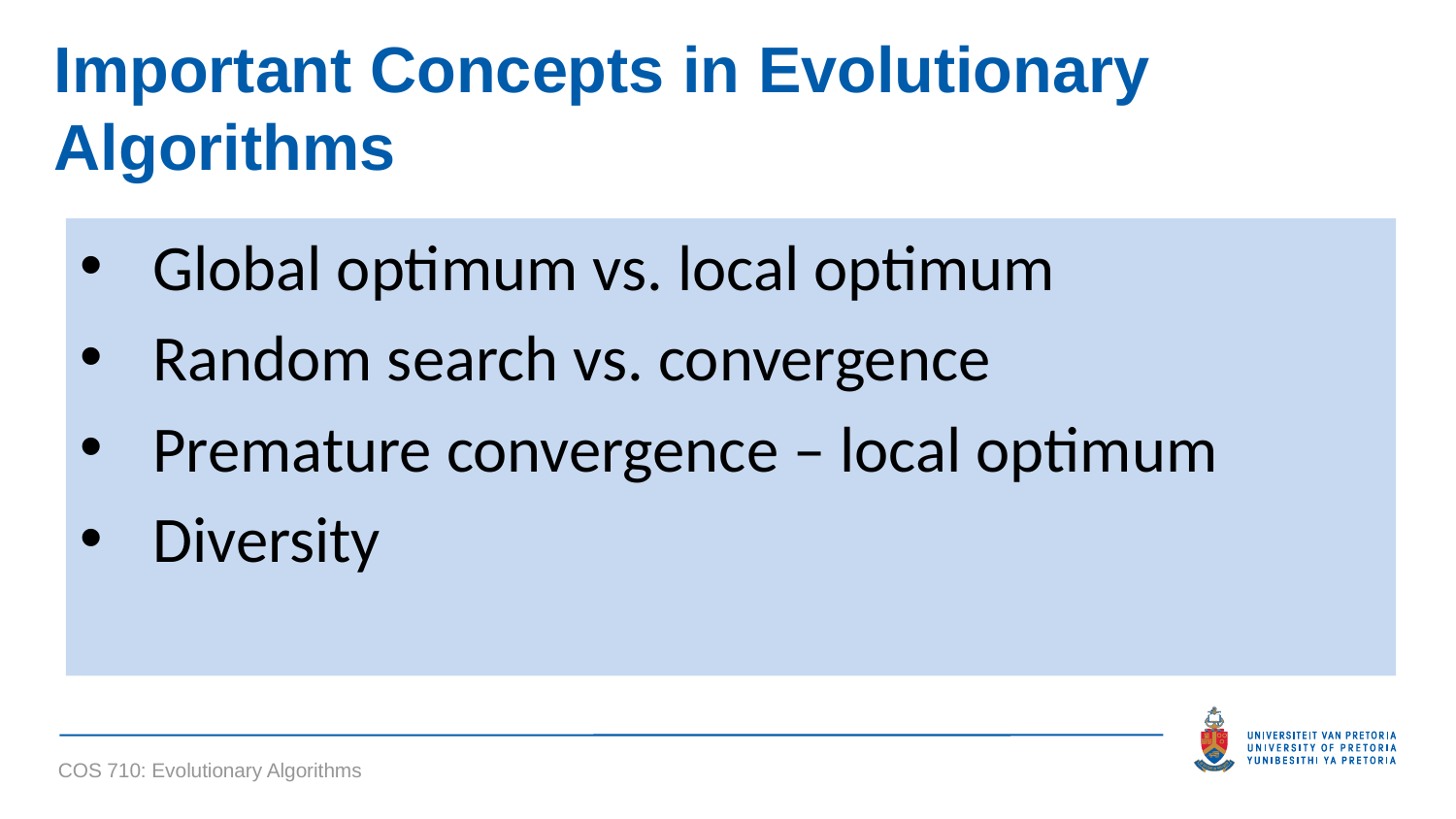

# Important Concepts in Evolutionary Algorithms
Global optimum vs. local optimum
Random search vs. convergence
Premature convergence – local optimum
Diversity
COS 710: Evolutionary Algorithms